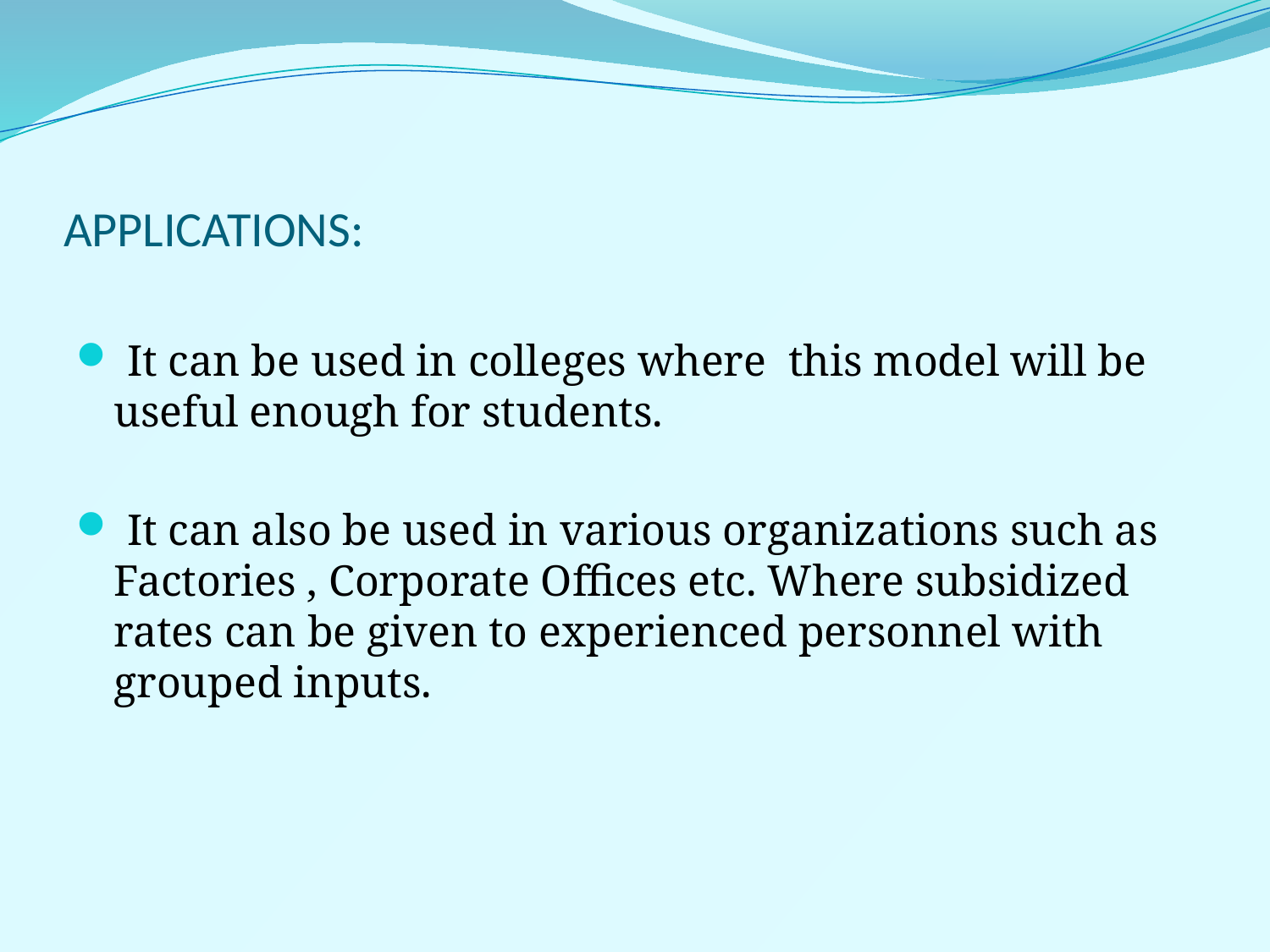

# APPLICATIONS:

 It can be used in colleges where  this model will be useful enough for students.

 It can also be used in various organizations such as Factories , Corporate Offices etc. Where subsidized rates can be given to experienced personnel with grouped inputs.